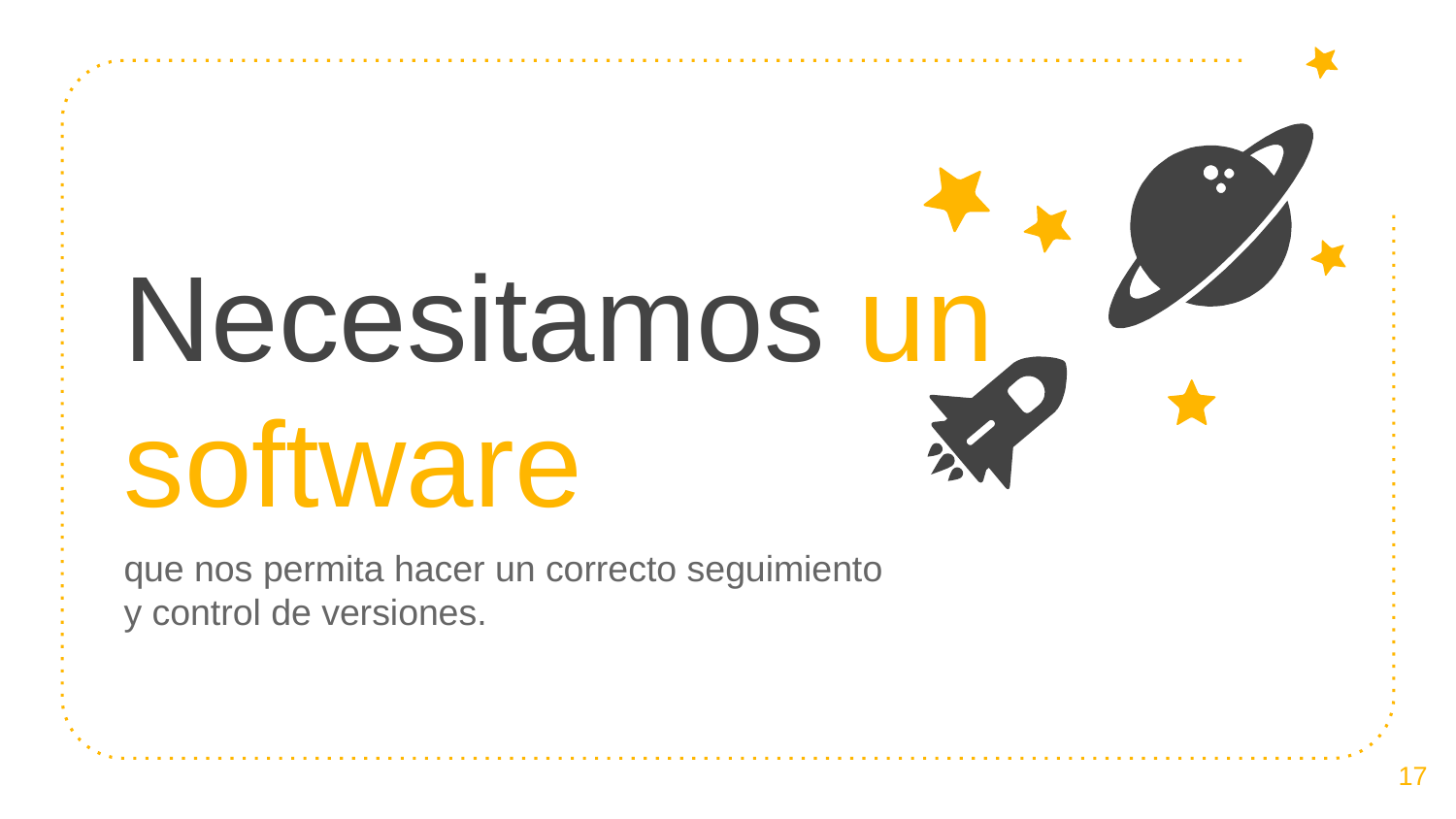

Necesitamos un software

que nos permita hacer un correcto seguimiento y control de versiones.
17